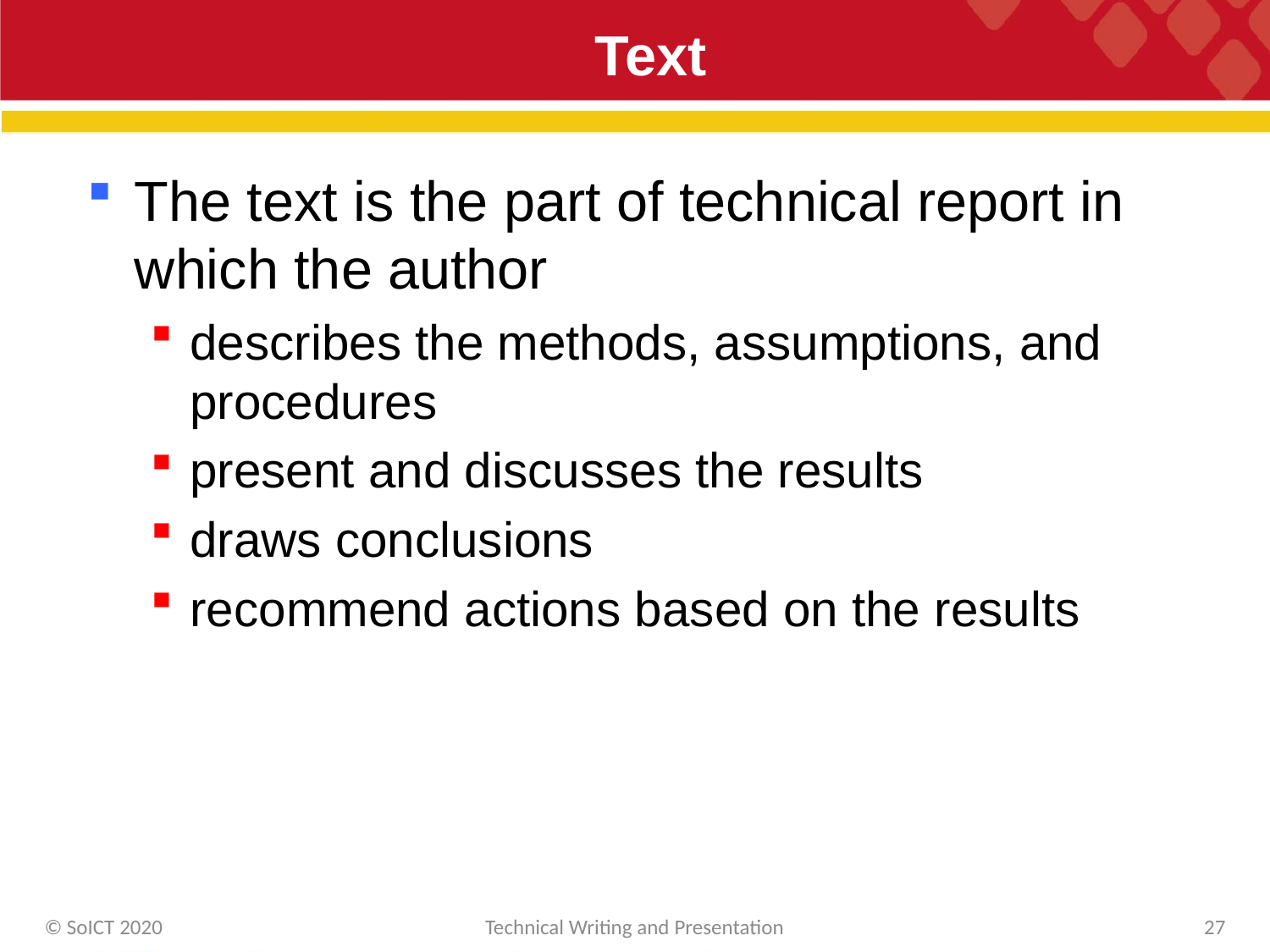

# Text
The text is the part of technical report in which the author
describes the methods, assumptions, and procedures
present and discusses the results
draws conclusions
recommend actions based on the results
© SoICT 2020
Technical Writing and Presentation
27